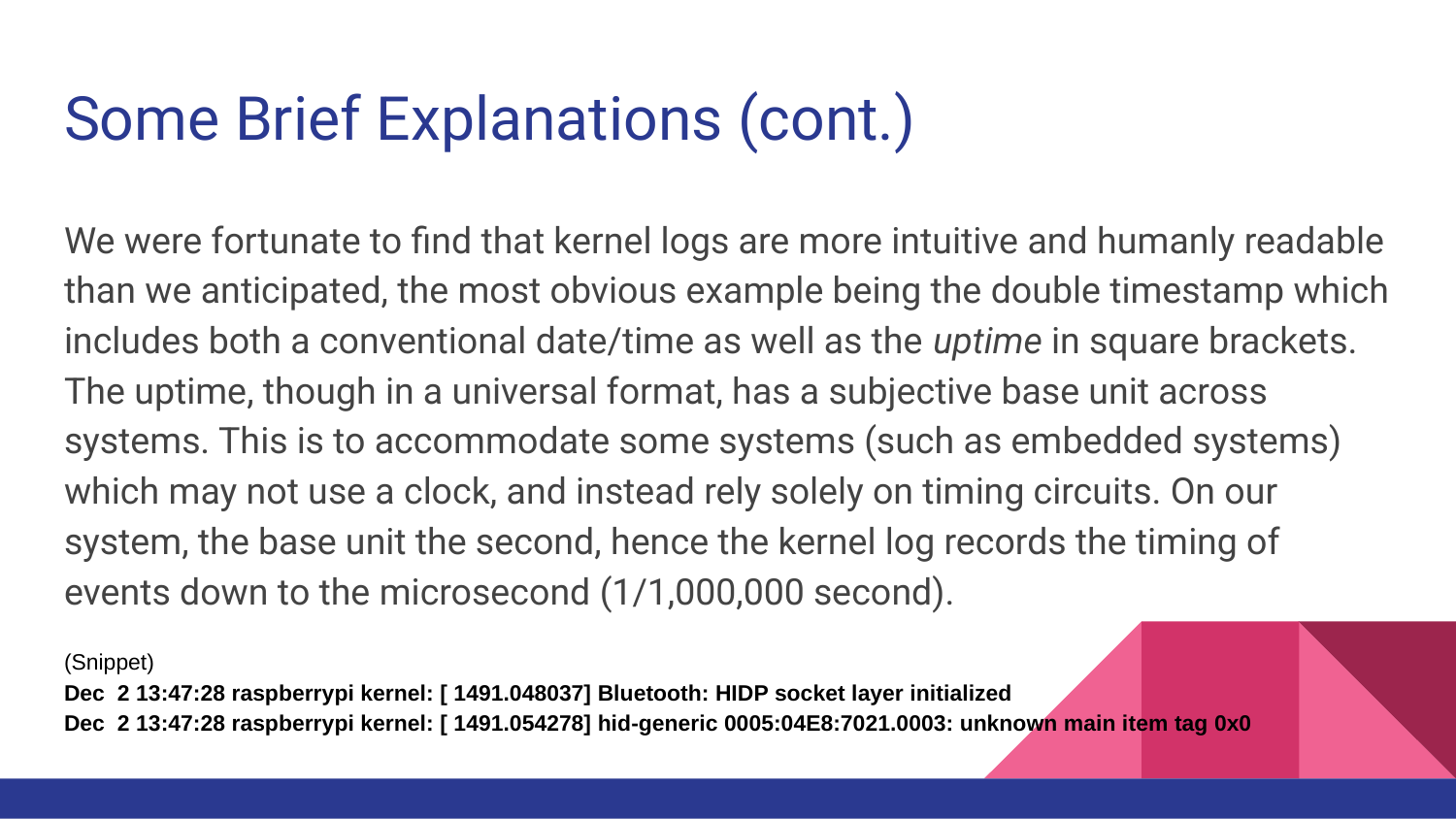

# Some Brief Explanations (cont.)
We were fortunate to find that kernel logs are more intuitive and humanly readable than we anticipated, the most obvious example being the double timestamp which includes both a conventional date/time as well as the uptime in square brackets. The uptime, though in a universal format, has a subjective base unit across systems. This is to accommodate some systems (such as embedded systems) which may not use a clock, and instead rely solely on timing circuits. On our system, the base unit the second, hence the kernel log records the timing of events down to the microsecond (1/1,000,000 second).
(Snippet)
Dec  2 13:47:28 raspberrypi kernel: [ 1491.048037] Bluetooth: HIDP socket layer initialized
Dec  2 13:47:28 raspberrypi kernel: [ 1491.054278] hid-generic 0005:04E8:7021.0003: unknown main item tag 0x0